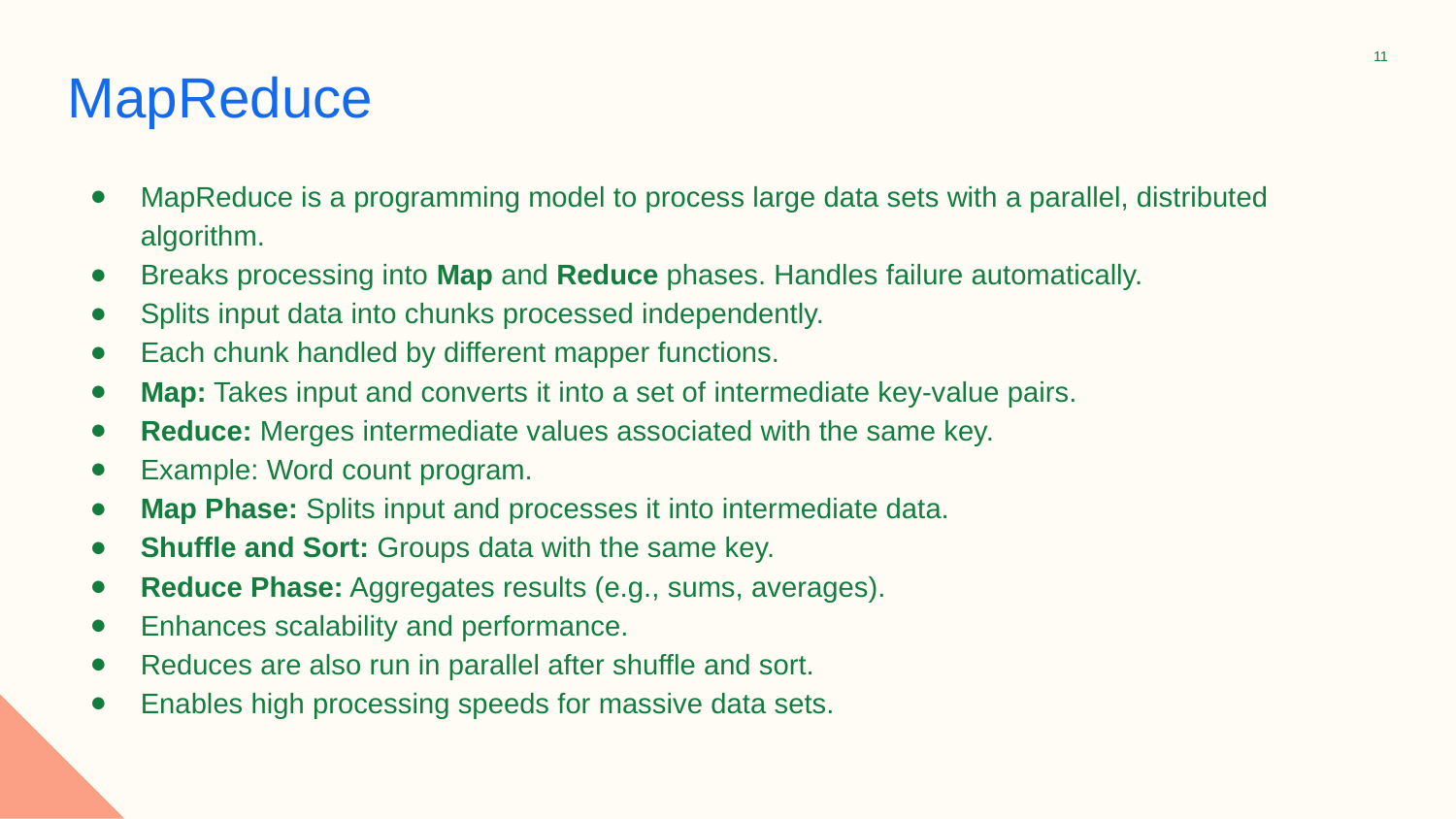

11
# MapReduce
MapReduce is a programming model to process large data sets with a parallel, distributed algorithm.
Breaks processing into Map and Reduce phases. Handles failure automatically.
Splits input data into chunks processed independently.
Each chunk handled by different mapper functions.
Map: Takes input and converts it into a set of intermediate key-value pairs.
Reduce: Merges intermediate values associated with the same key.
Example: Word count program.
Map Phase: Splits input and processes it into intermediate data.
Shuffle and Sort: Groups data with the same key.
Reduce Phase: Aggregates results (e.g., sums, averages).
Enhances scalability and performance.
Reduces are also run in parallel after shuffle and sort.
Enables high processing speeds for massive data sets.